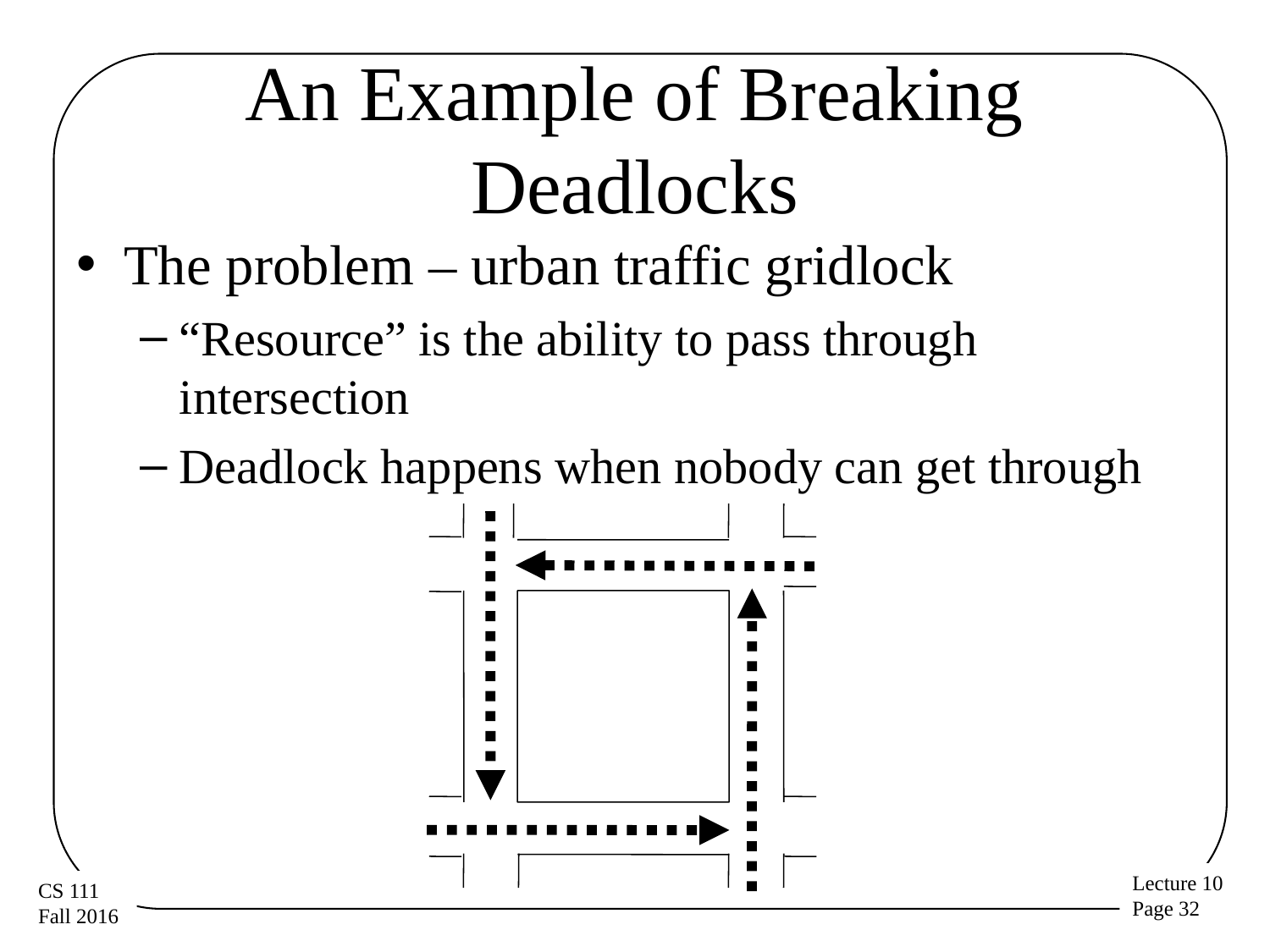

# An Example of Breaking Deadlocks
The problem – urban traffic gridlock
“Resource” is the ability to pass through intersection
Deadlock happens when nobody can get through